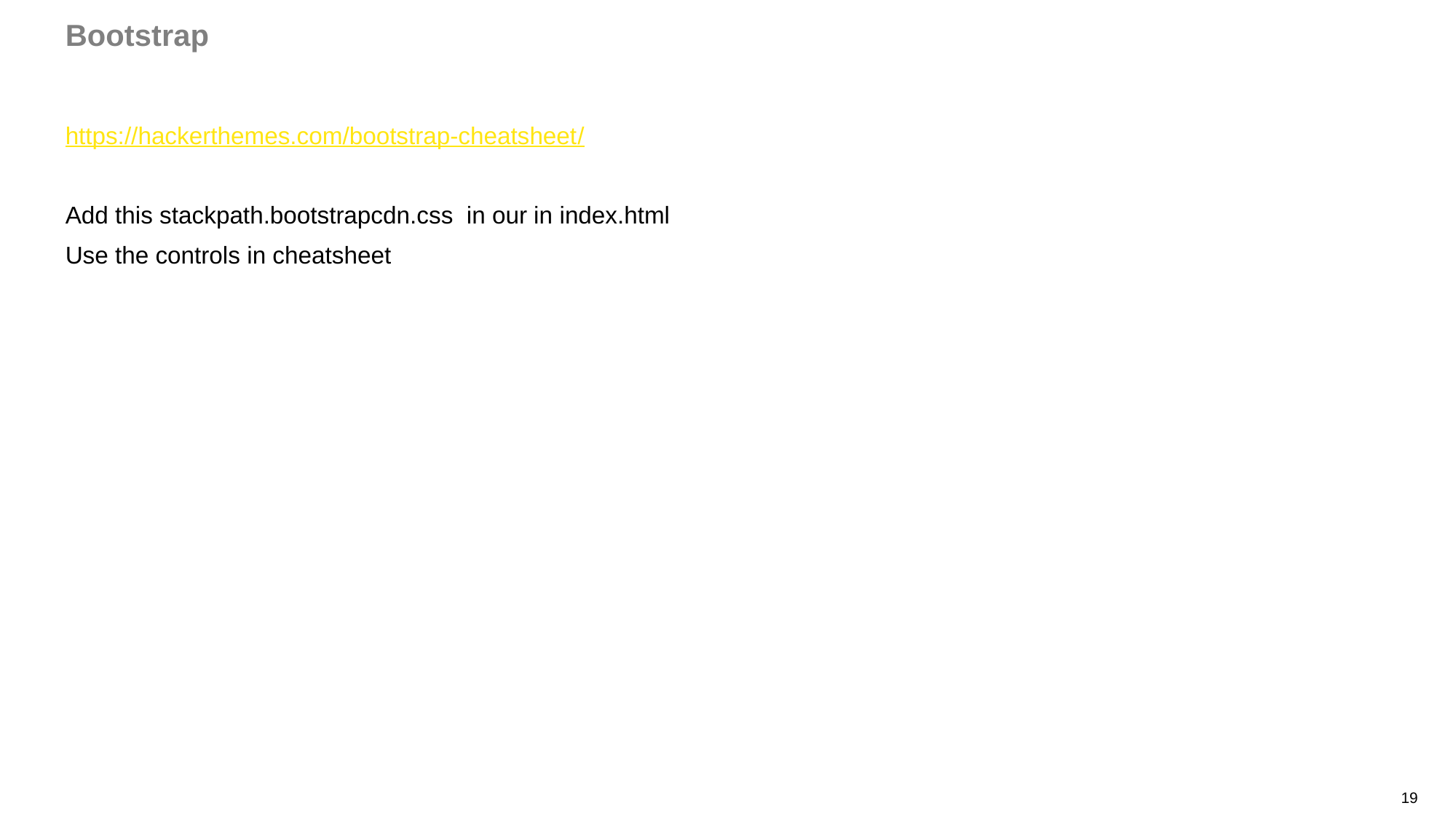

# Bootstrap
https://hackerthemes.com/bootstrap-cheatsheet/

Add this stackpath.bootstrapcdn.css  in our in index.html
Use the controls in cheatsheet